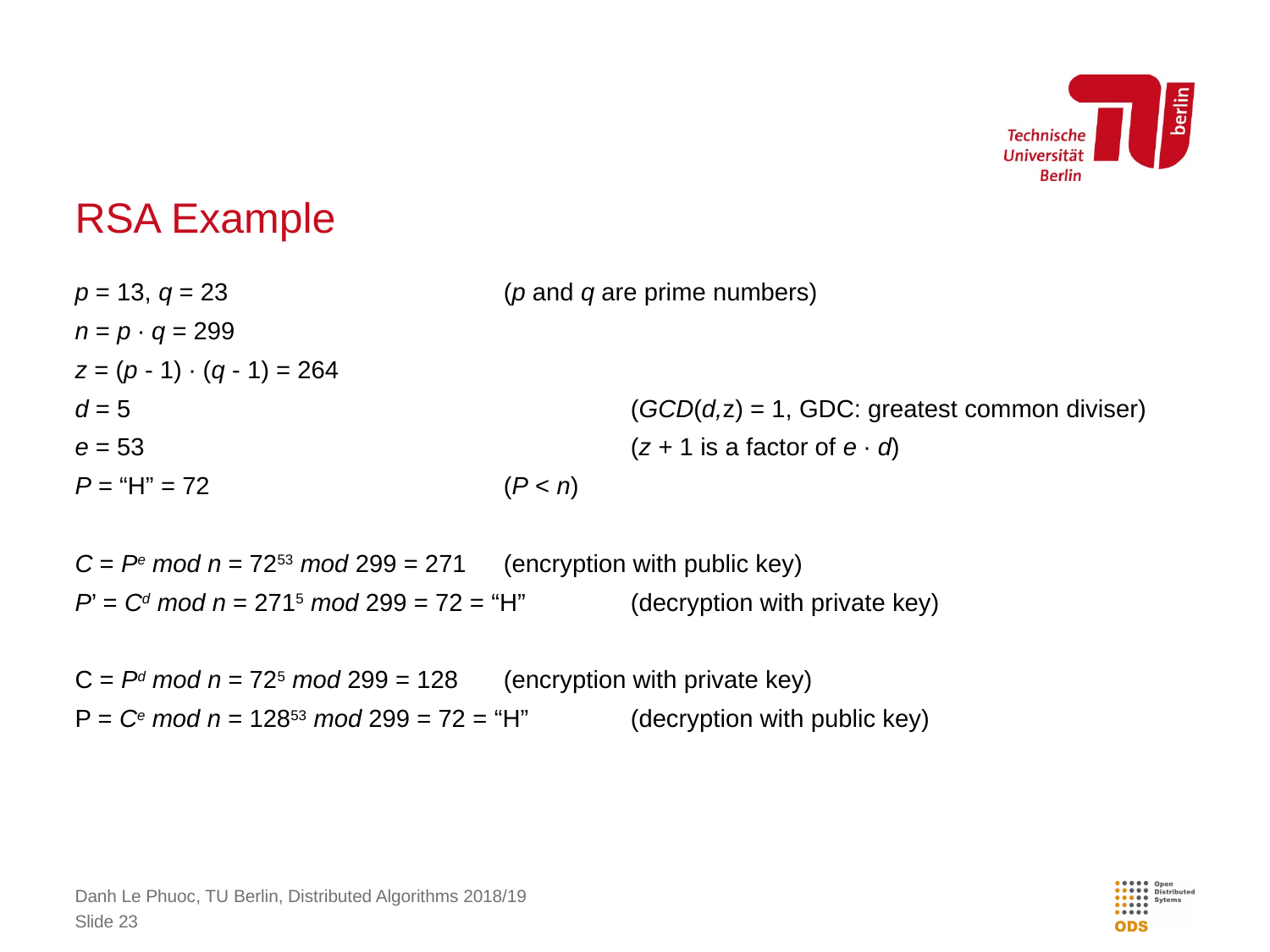

# RSA Example
p = 13, q = 23			(p and q are prime numbers)
n = p ∙ q = 299
z = (p - 1) ∙ (q - 1) = 264
d = 5				(GCD(d,z) = 1, GDC: greatest common diviser)
e = 53				(z + 1 is a factor of e ∙ d)
P = “H” = 72			(P < n)

C = Pe mod n = 7253 mod 299 = 271	(encryption with public key)
P’ = Cd mod n = 2715 mod 299 = 72 = “H” 	(decryption with private key)

C = Pd mod n = 725 mod 299 = 128	(encryption with private key)
P = Ce mod n = 12853 mod 299 = 72 = “H”  	(decryption with public key)
Danh Le Phuoc, TU Berlin, Distributed Algorithms 2018/19
Slide 23